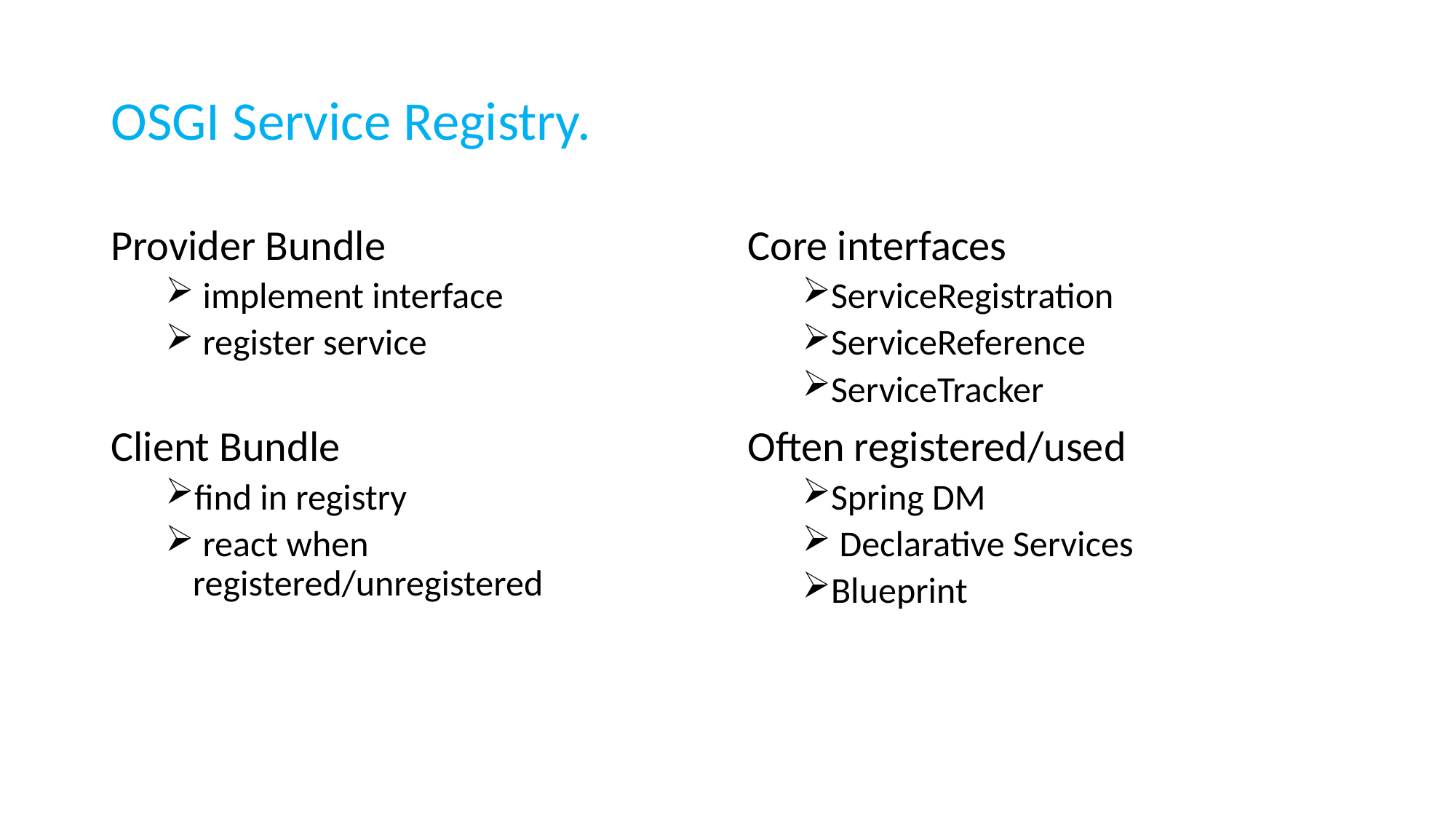

# OSGI Service Registry.
Provider Bundle
 implement interface
 register service

Client Bundle
find in registry
 react when registered/unregistered

Core interfaces
ServiceRegistration
ServiceReference
ServiceTracker
Often registered/used
Spring DM
 Declarative Services
Blueprint